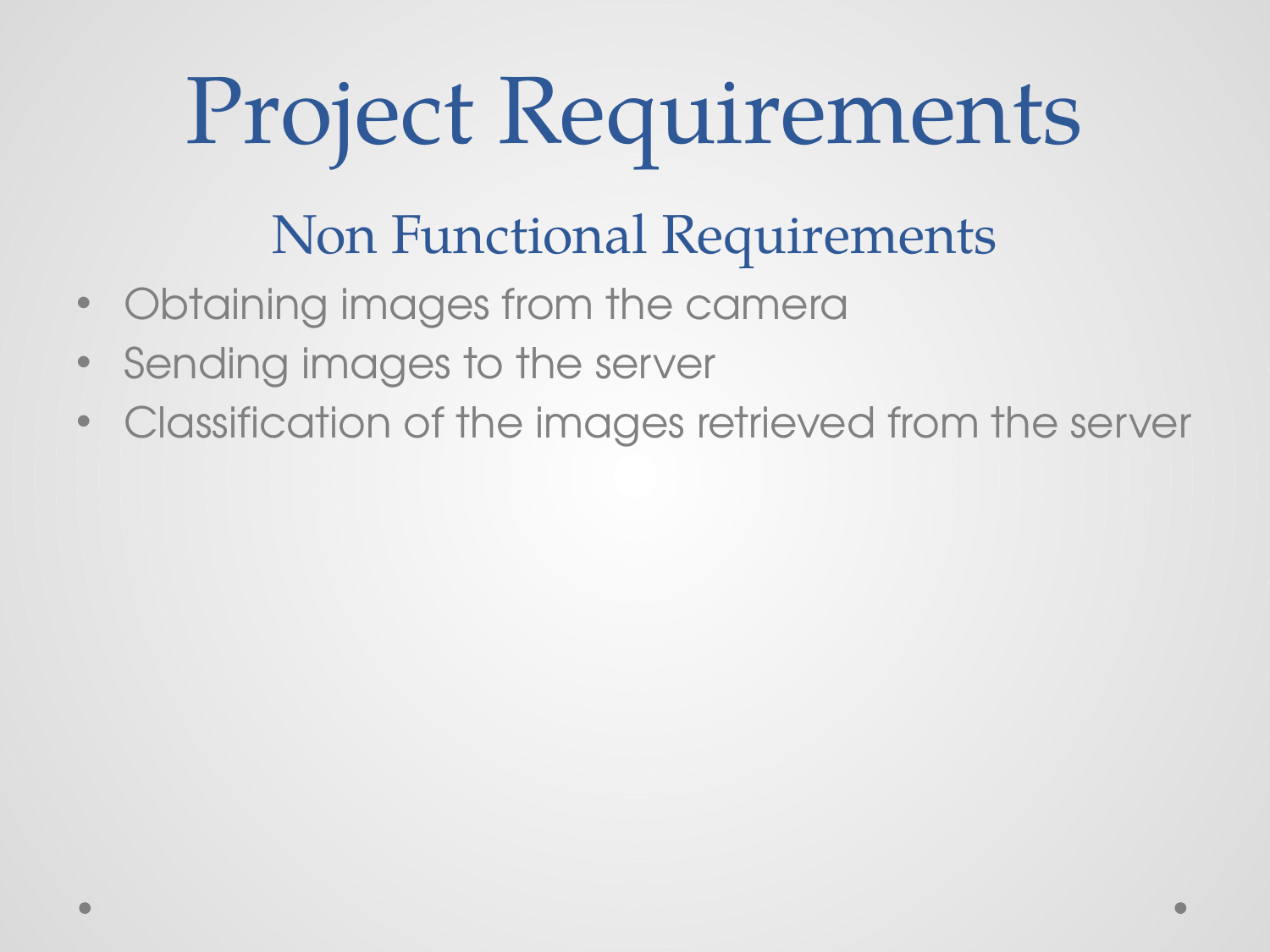

# Project Requirements Non Functional Requirements
Obtaining images from the camera
Sending images to the server
Classification of the images retrieved from the server